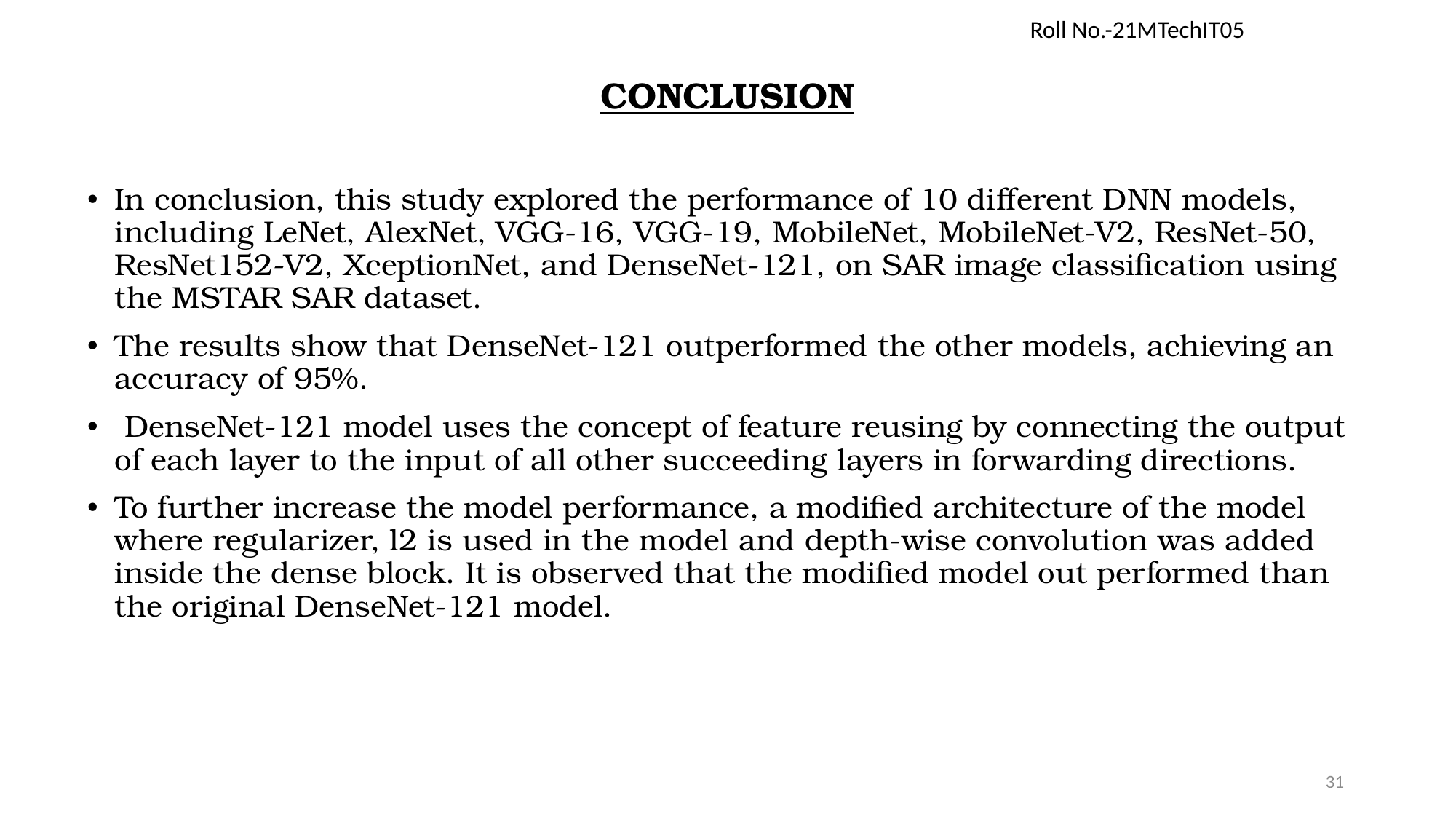

Roll No.-21MTechIT05
CONCLUSION
In conclusion, this study explored the performance of 10 different DNN models, including LeNet, AlexNet, VGG-16, VGG-19, MobileNet, MobileNet-V2, ResNet-50, ResNet152-V2, XceptionNet, and DenseNet-121, on SAR image classification using the MSTAR SAR dataset.
The results show that DenseNet-121 outperformed the other models, achieving an accuracy of 95%.
 DenseNet-121 model uses the concept of feature reusing by connecting the output of each layer to the input of all other succeeding layers in forwarding directions.
To further increase the model performance, a modified architecture of the model where regularizer, l2 is used in the model and depth-wise convolution was added inside the dense block. It is observed that the modified model out performed than the original DenseNet-121 model.

31